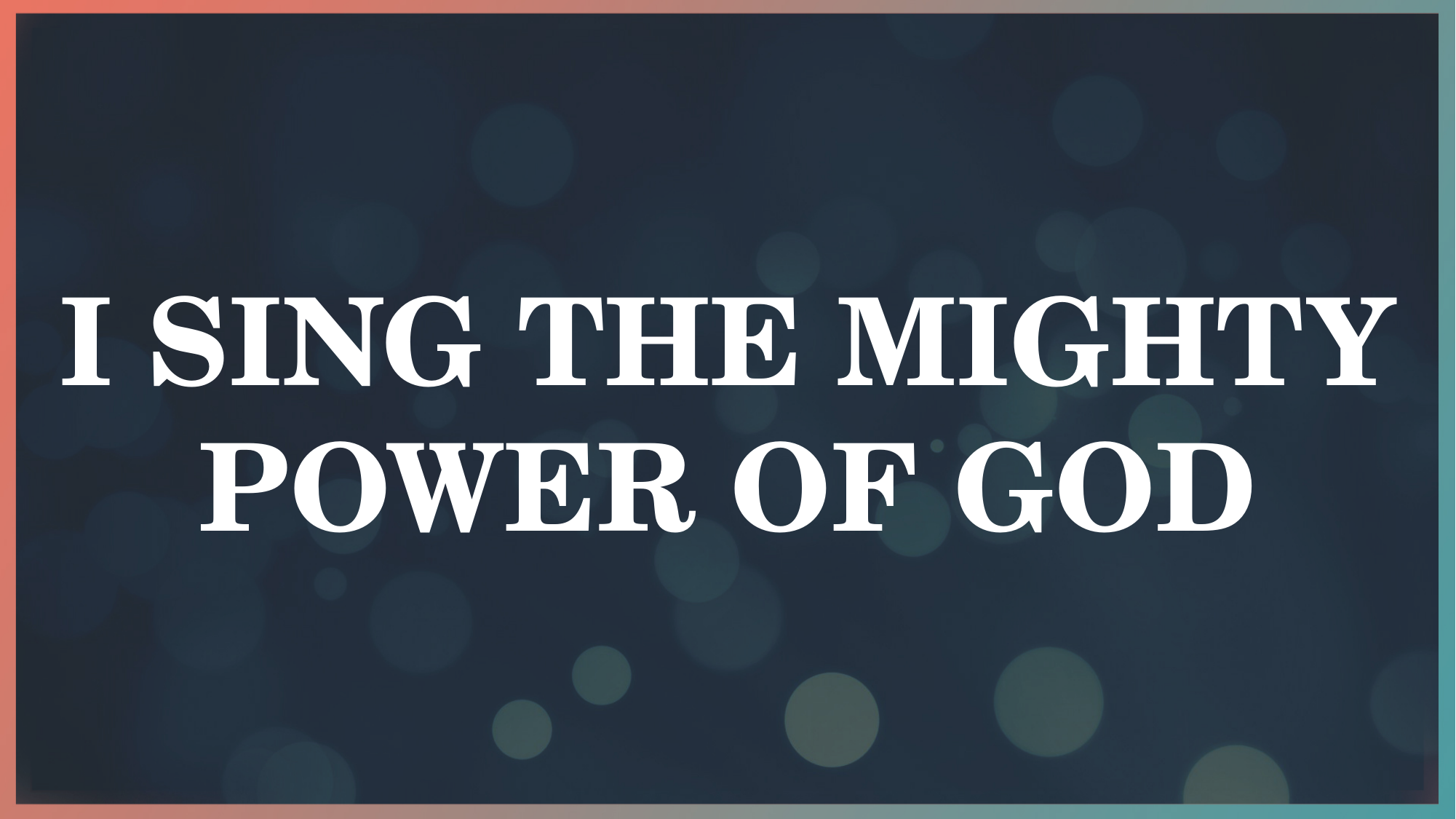

I SING THE MIGHTY POWER OF GOD